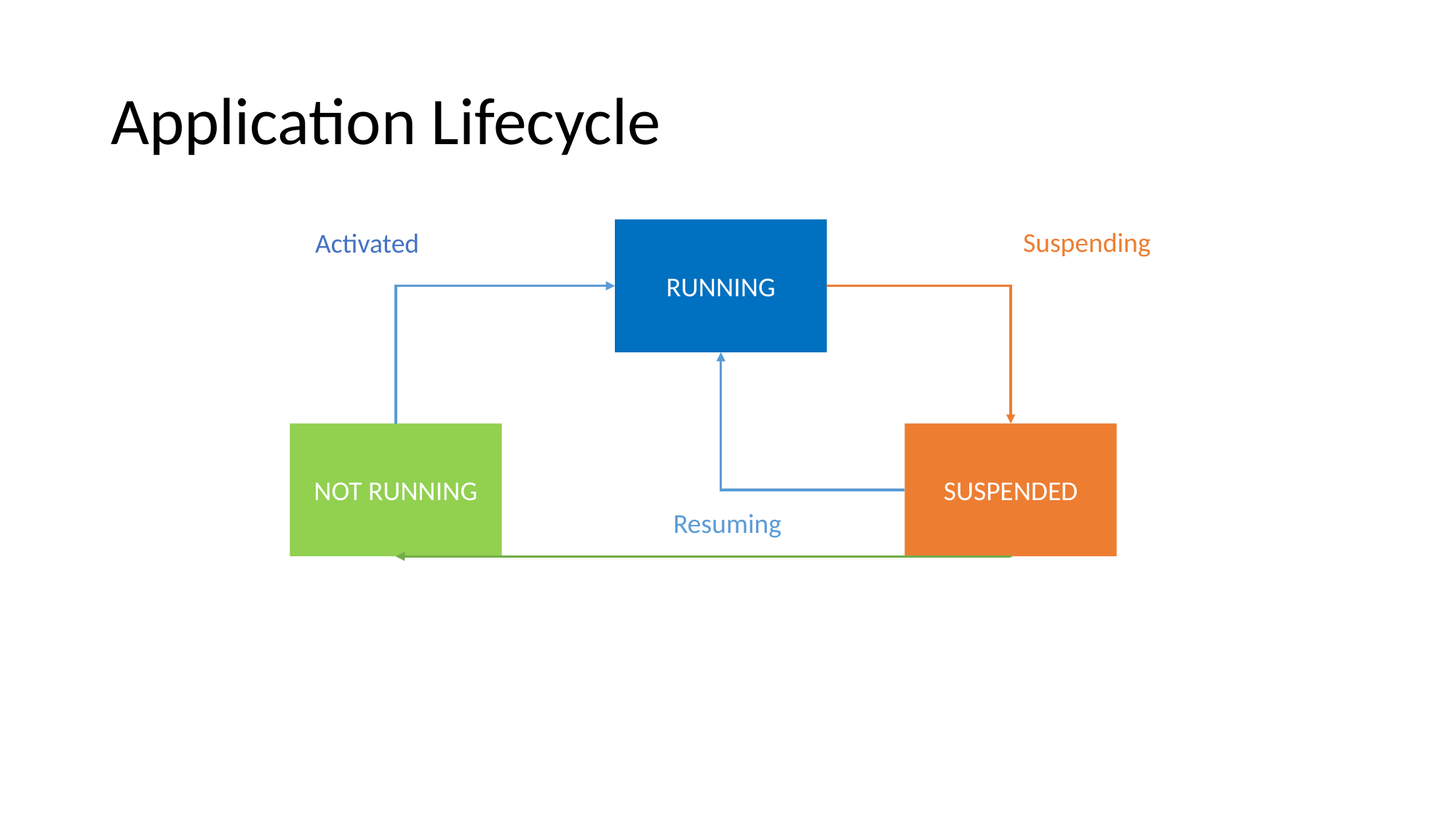

# Application Lifecycle
RUNNING
Suspending
Activated
NOT RUNNING
SUSPENDED
Resuming